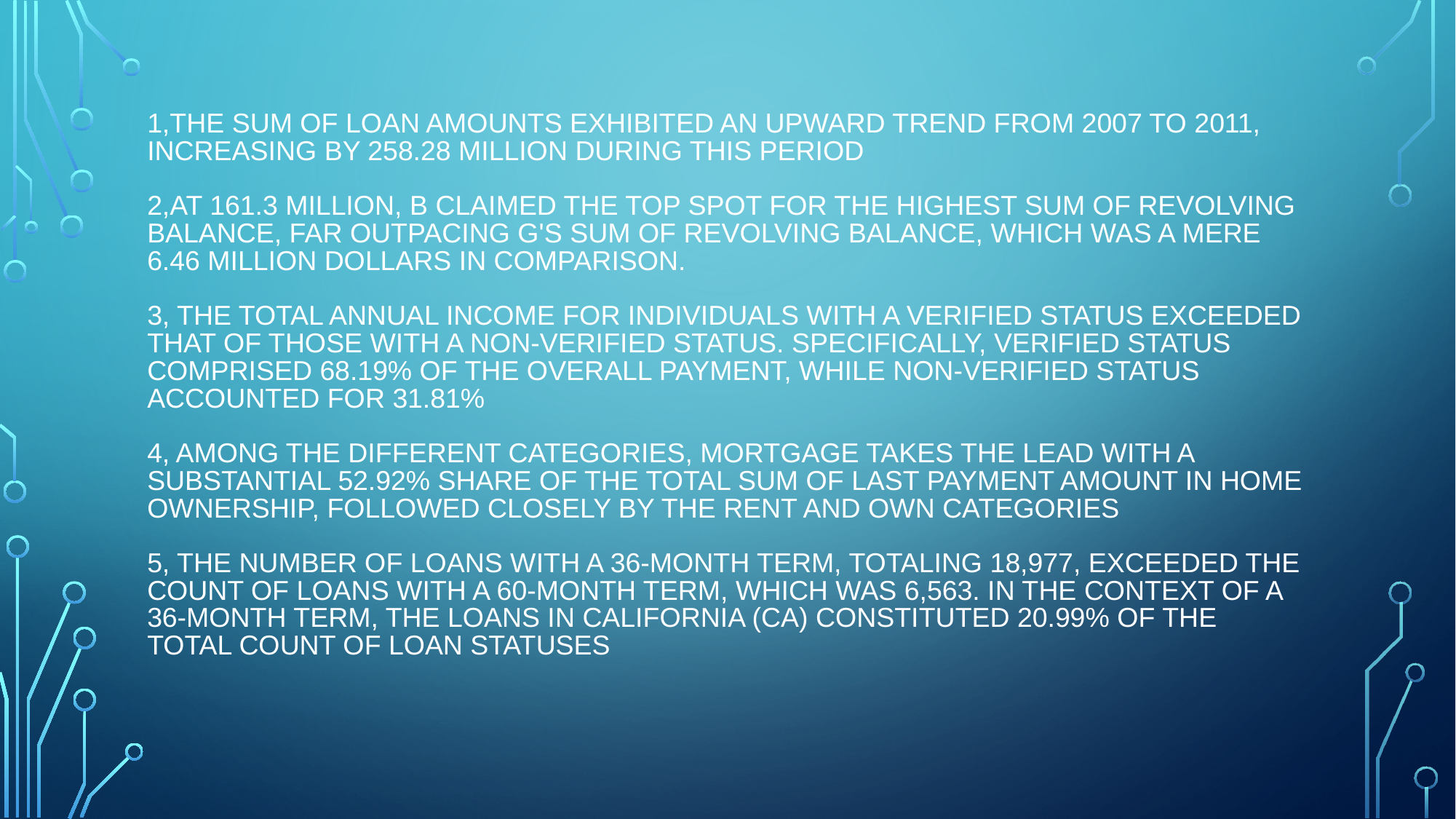

# 1,The sum of loan amounts exhibited an upward trend from 2007 to 2011, increasing by 258.28 million during this period 2,At 161.3 million, B claimed the top spot for the highest Sum of revolving balance, far outpacing G's Sum of revolving balance, which was a mere 6.46 million dollars in comparison. 3, The total annual income for individuals with a verified status exceeded that of those with a non-verified status. Specifically, verified status comprised 68.19% of the overall payment, while non-verified status accounted for 31.81% 4, Among the different categories, MORTGAGE takes the lead with a substantial 52.92% share of the total Sum of last payment amount in home ownership, followed closely by the rent and own categories 5, The number of loans with a 36-month term, totaling 18,977, exceeded the count of loans with a 60-month term, which was 6,563. In the context of a 36-month term, the loans in California (CA) constituted 20.99% of the total count of loan statuses